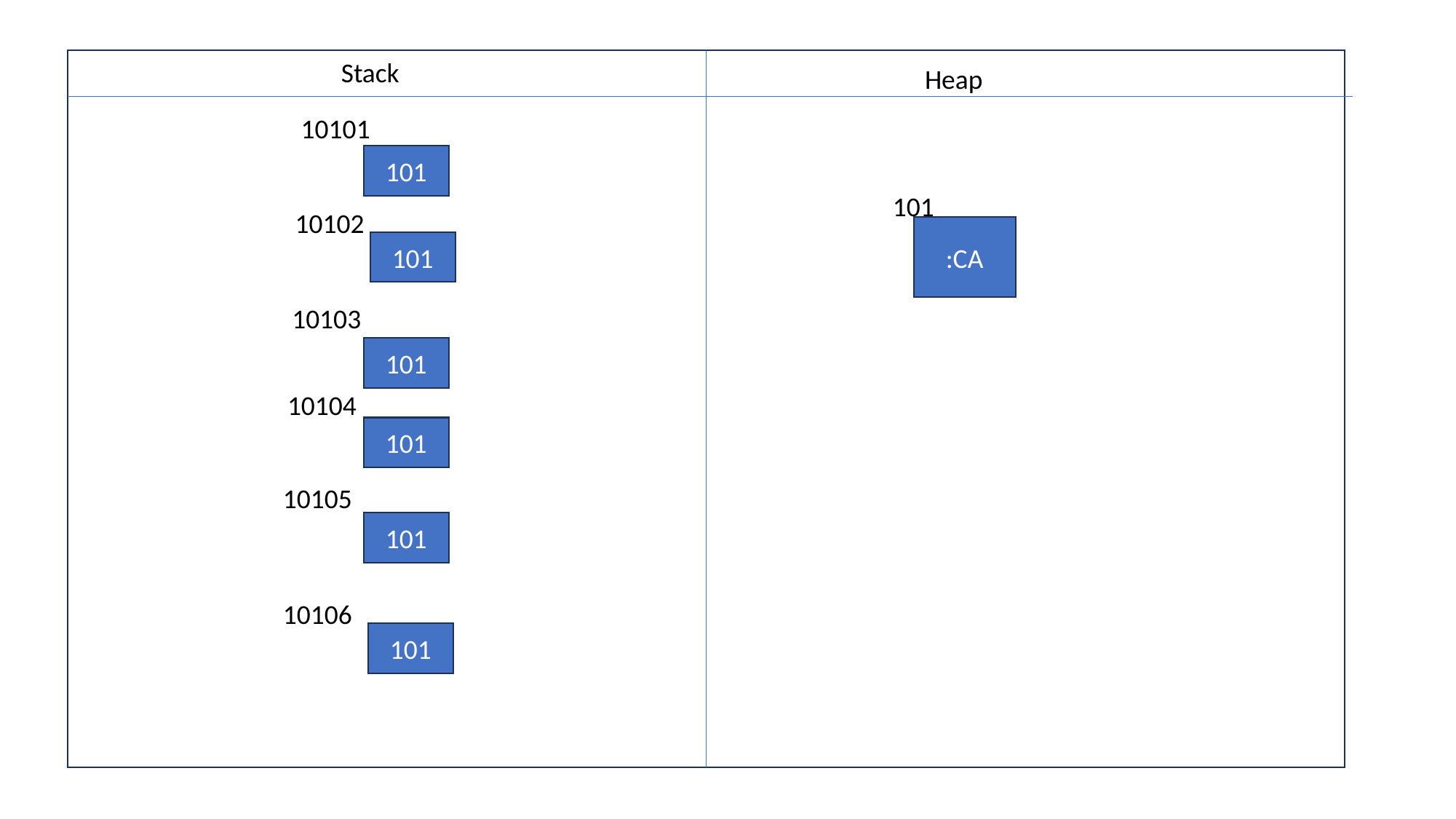

Stack
Heap
10101
101
101
10102
:CA
101
10103
101
10104
101
10105
101
10106
101